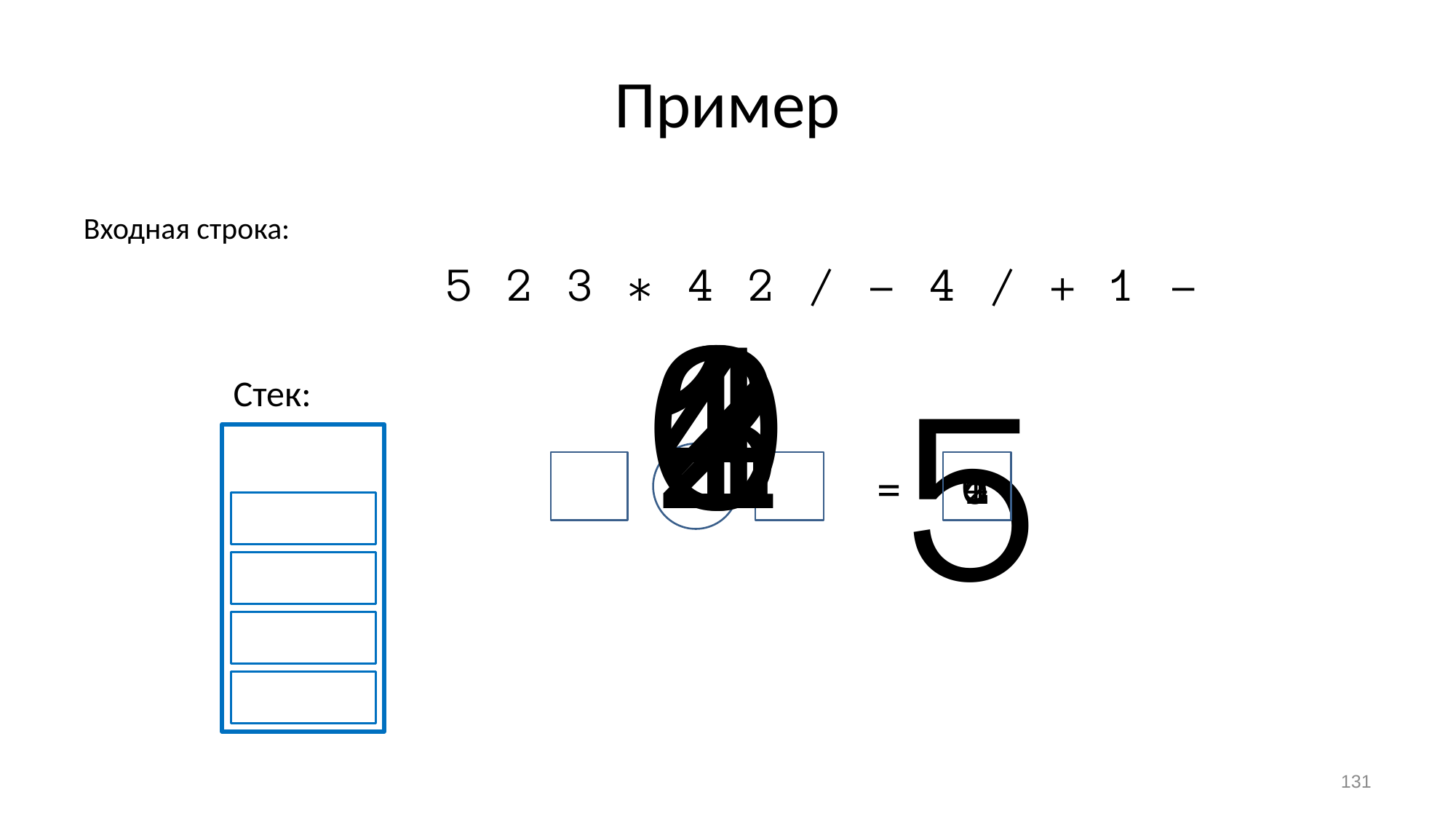

# Пример
Входная строка:
5
2
3
*
4
2
/
-
4
/
+
1
-
4
3
2
1
0
5
Стек:

6
1
4
2
6

=

131